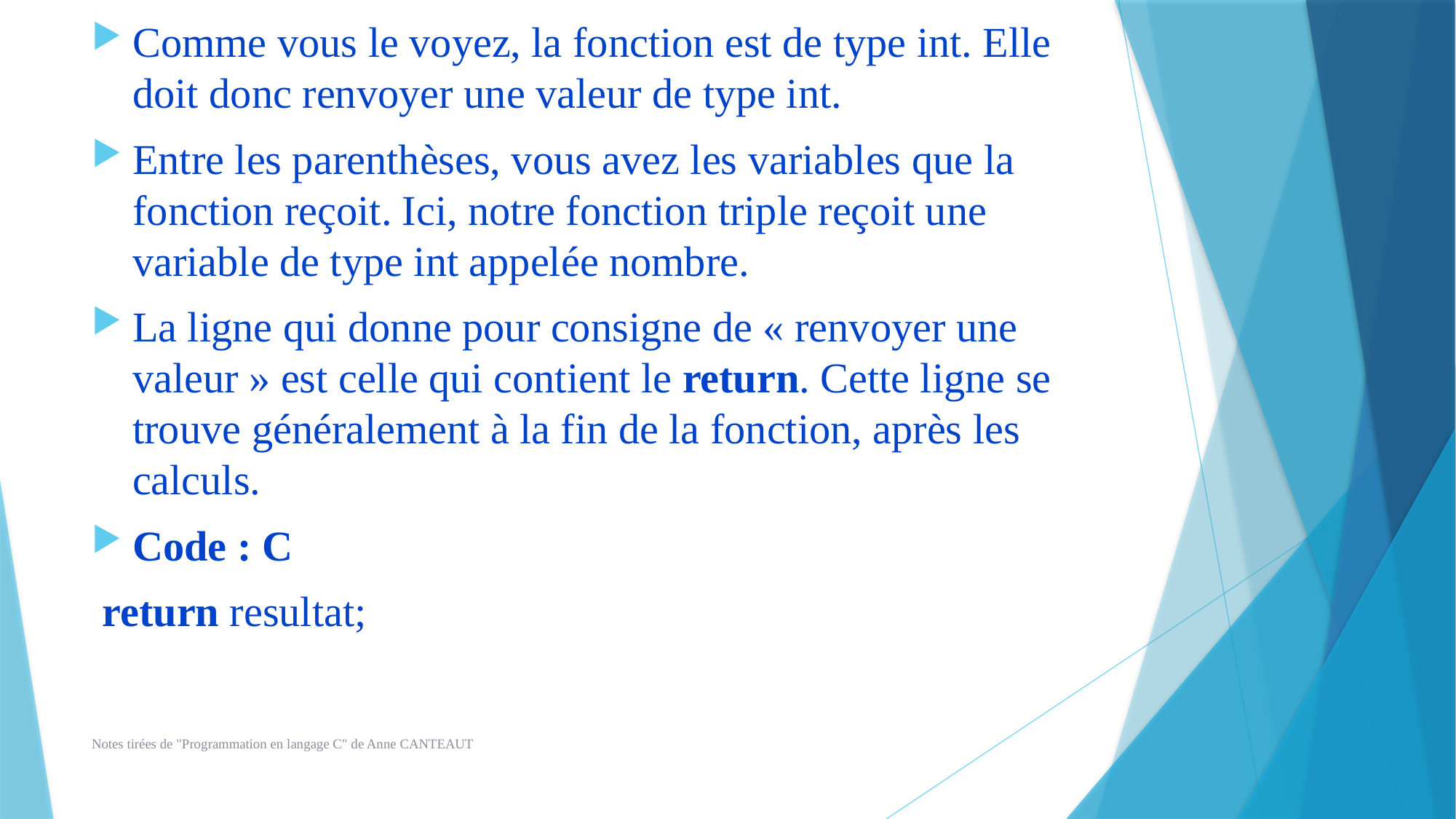

Comme vous le voyez, la fonction est de type int. Elle doit donc renvoyer une valeur de type int.
Entre les parenthèses, vous avez les variables que la fonction reçoit. Ici, notre fonction triple reçoit une variable de type int appelée nombre.
La ligne qui donne pour consigne de « renvoyer une valeur » est celle qui contient le return. Cette ligne se trouve généralement à la fin de la fonction, après les calculs.
Code : C
 return resultat;

Notes tirées de "Programmation en langage C" de Anne CANTEAUT